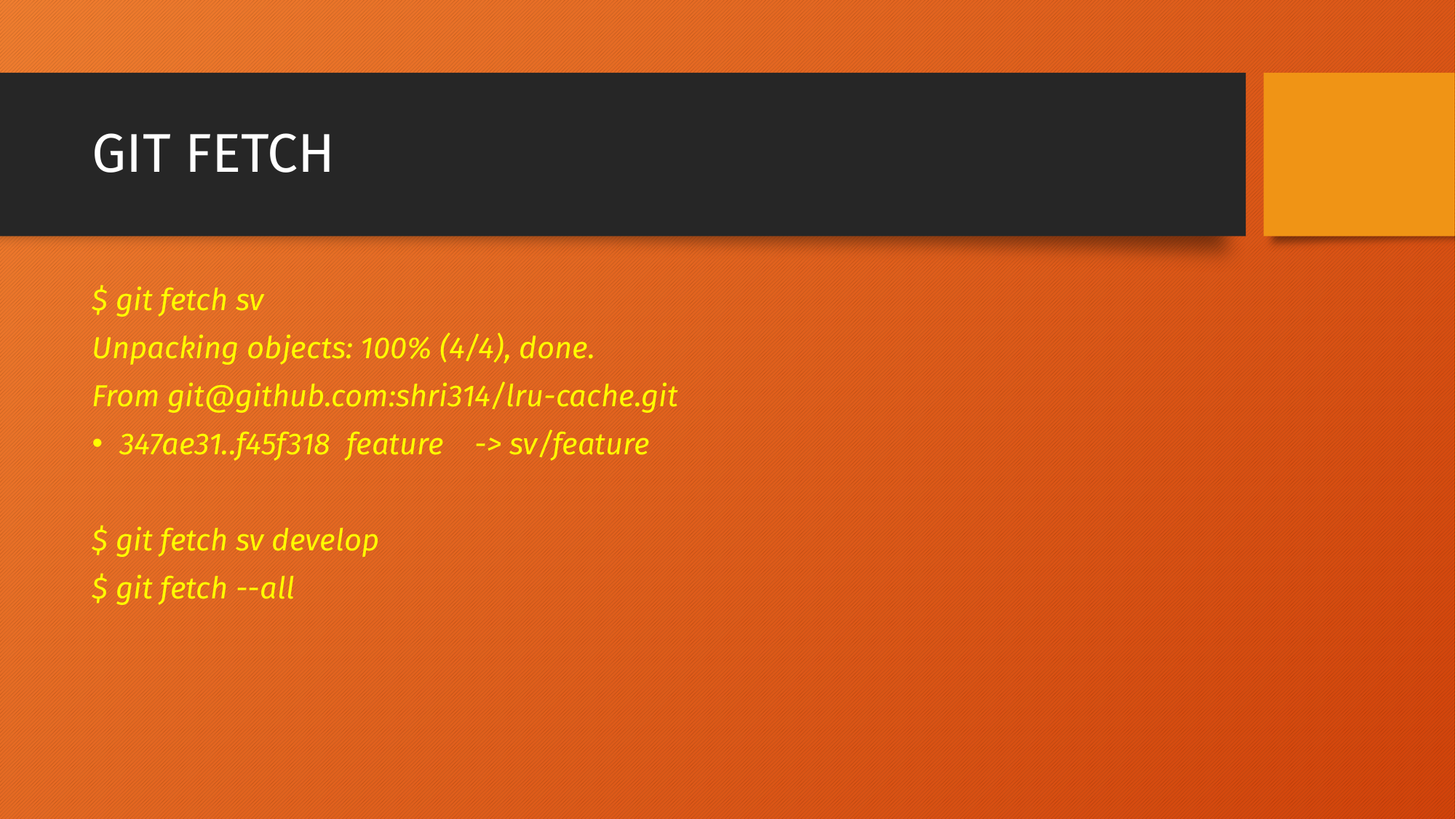

# GIT FETCH
$ git fetch sv
Unpacking objects: 100% (4/4), done.
From git@github.com:shri314/lru-cache.git
347ae31..f45f318  feature    -> sv/feature

$ git fetch sv develop
$ git fetch --all